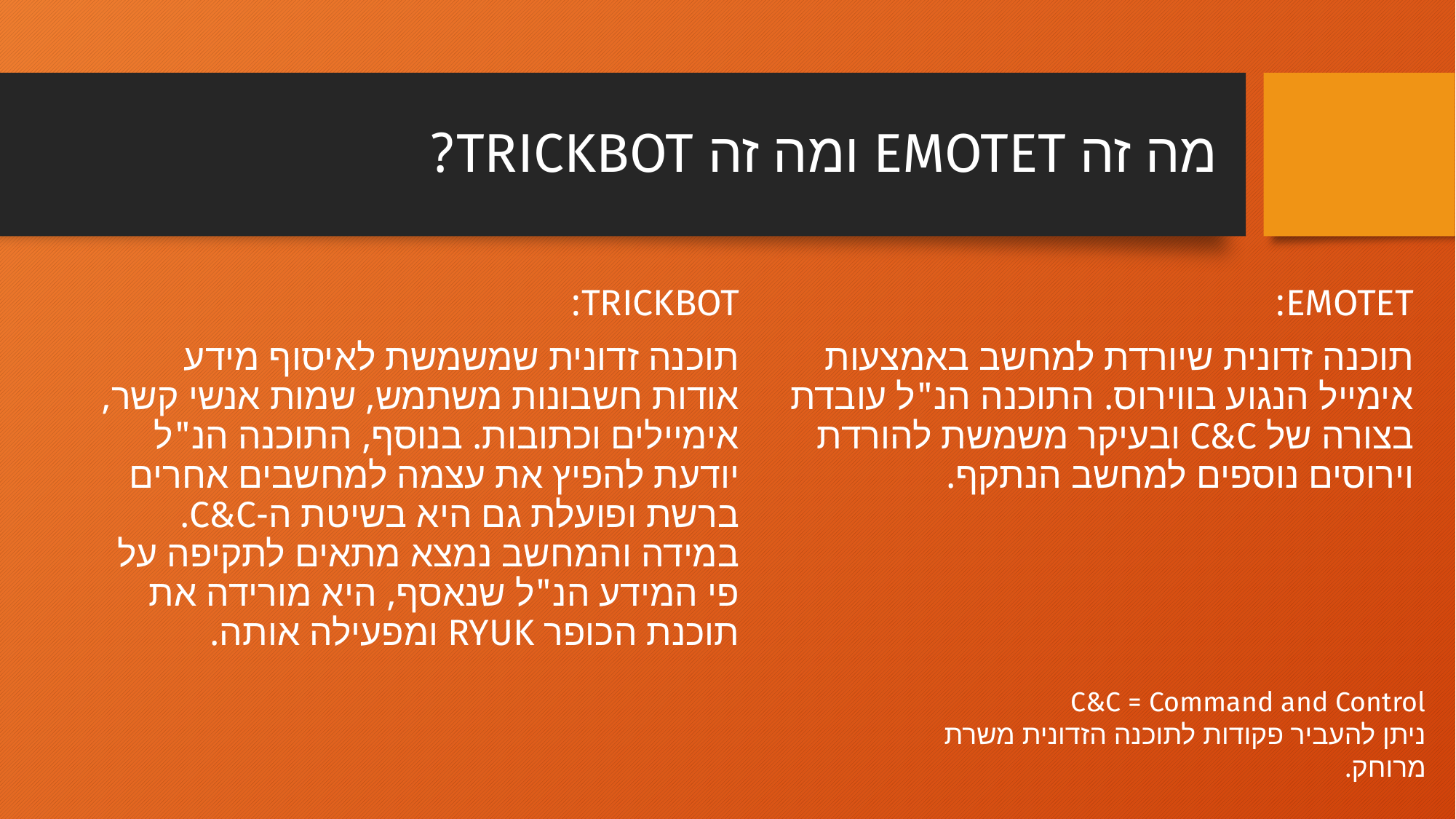

# מה זה EMOTET ומה זה TRICKBOT?
TRICKBOT:
תוכנה זדונית שמשמשת לאיסוף מידע אודות חשבונות משתמש, שמות אנשי קשר, אימיילים וכתובות. בנוסף, התוכנה הנ"ל יודעת להפיץ את עצמה למחשבים אחרים ברשת ופועלת גם היא בשיטת ה-C&C. במידה והמחשב נמצא מתאים לתקיפה על פי המידע הנ"ל שנאסף, היא מורידה את תוכנת הכופר RYUK ומפעילה אותה.
EMOTET:
תוכנה זדונית שיורדת למחשב באמצעות אימייל הנגוע בווירוס. התוכנה הנ"ל עובדת בצורה של C&C ובעיקר משמשת להורדת וירוסים נוספים למחשב הנתקף.
C&C = Command and Control
ניתן להעביר פקודות לתוכנה הזדונית משרת מרוחק.